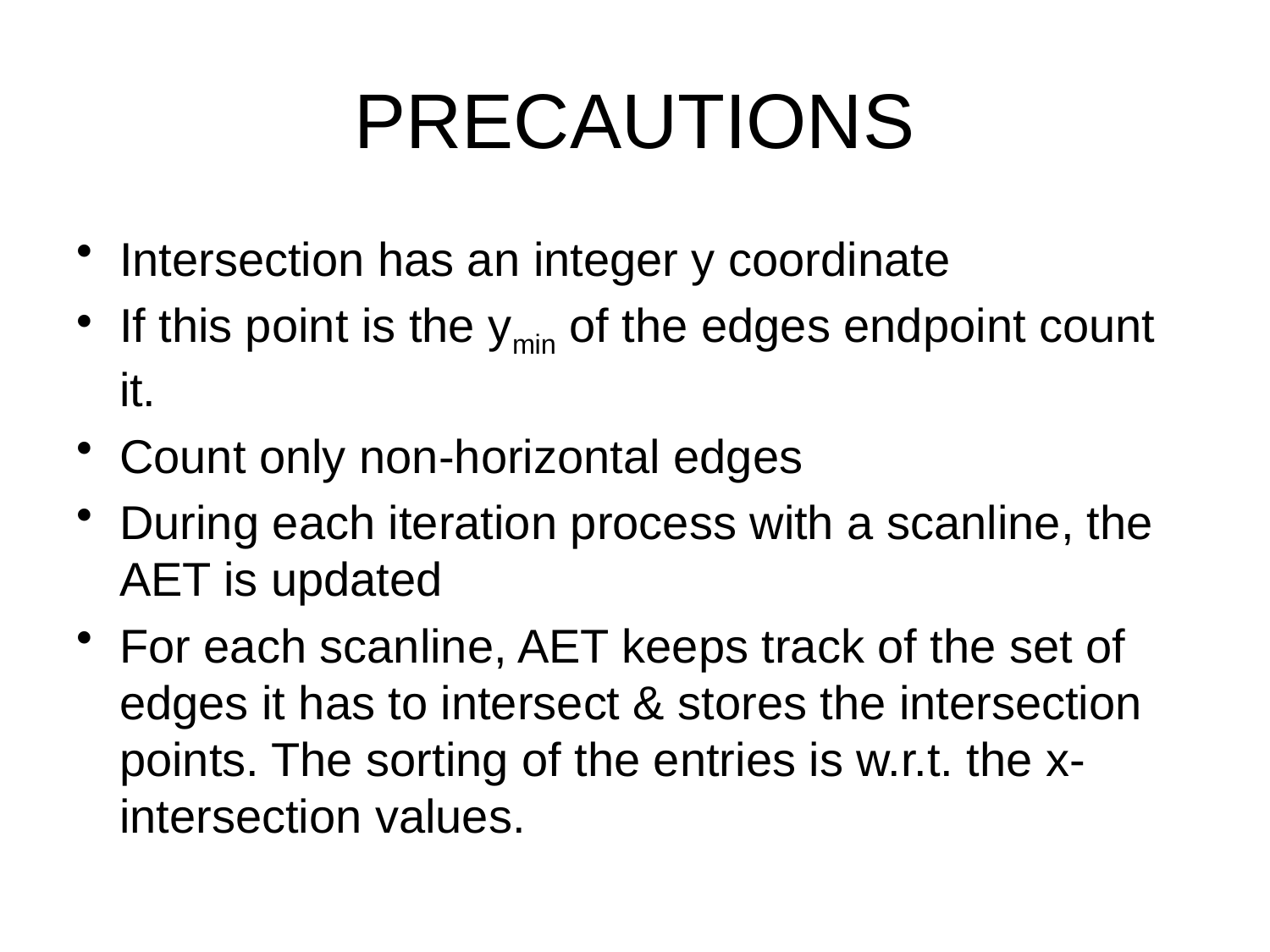

# PRECAUTIONS
Intersection has an integer y coordinate
If this point is the ymin of the edges endpoint count it.
Count only non-horizontal edges
During each iteration process with a scanline, the AET is updated
For each scanline, AET keeps track of the set of edges it has to intersect & stores the intersection points. The sorting of the entries is w.r.t. the x-intersection values.